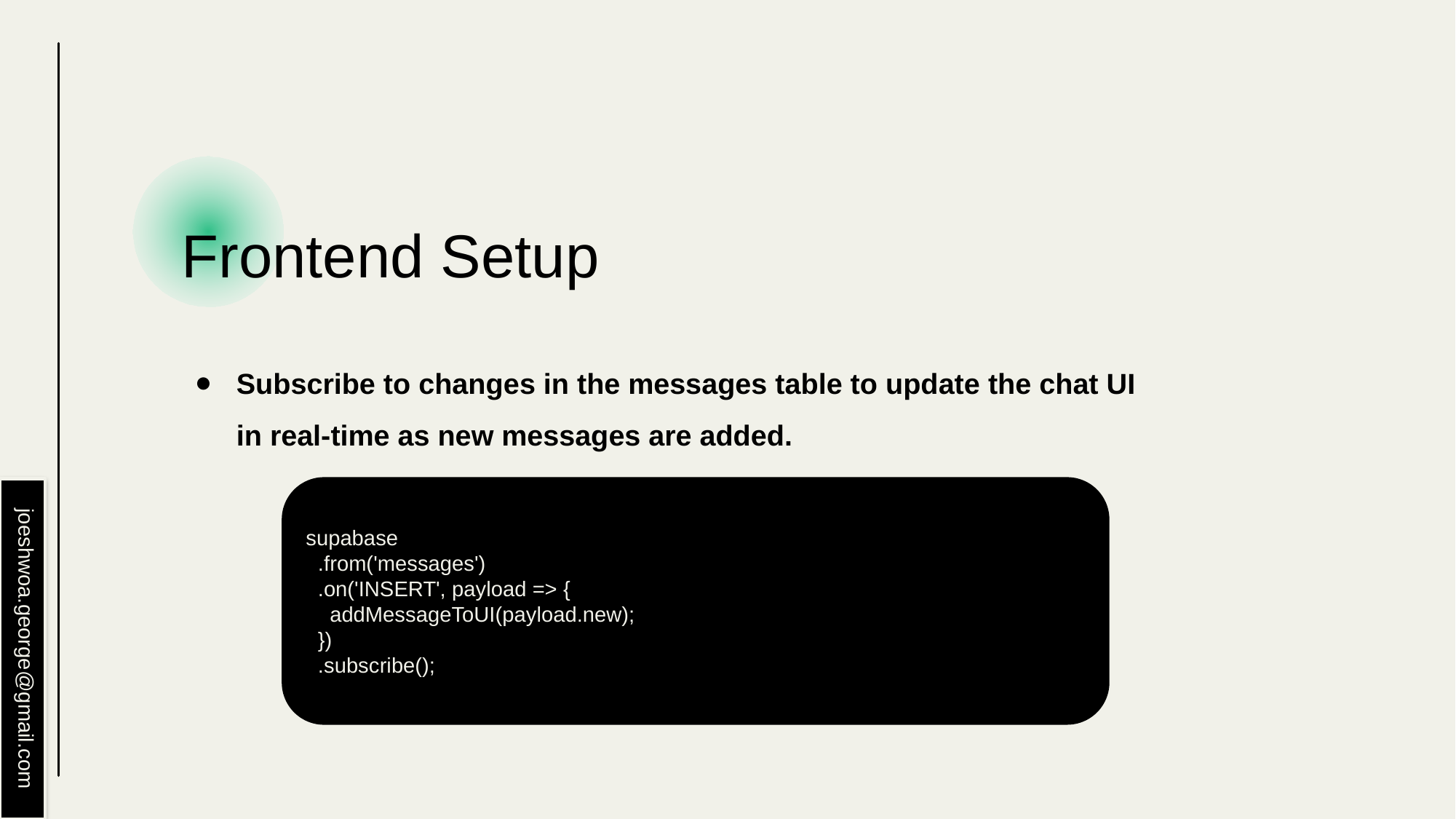

# Frontend Setup
Subscribe to changes in the messages table to update the chat UI in real-time as new messages are added.

supabase
  .from('messages')
  .on('INSERT', payload => {
    addMessageToUI(payload.new);
  })
  .subscribe();
joeshwoa.george@gmail.com